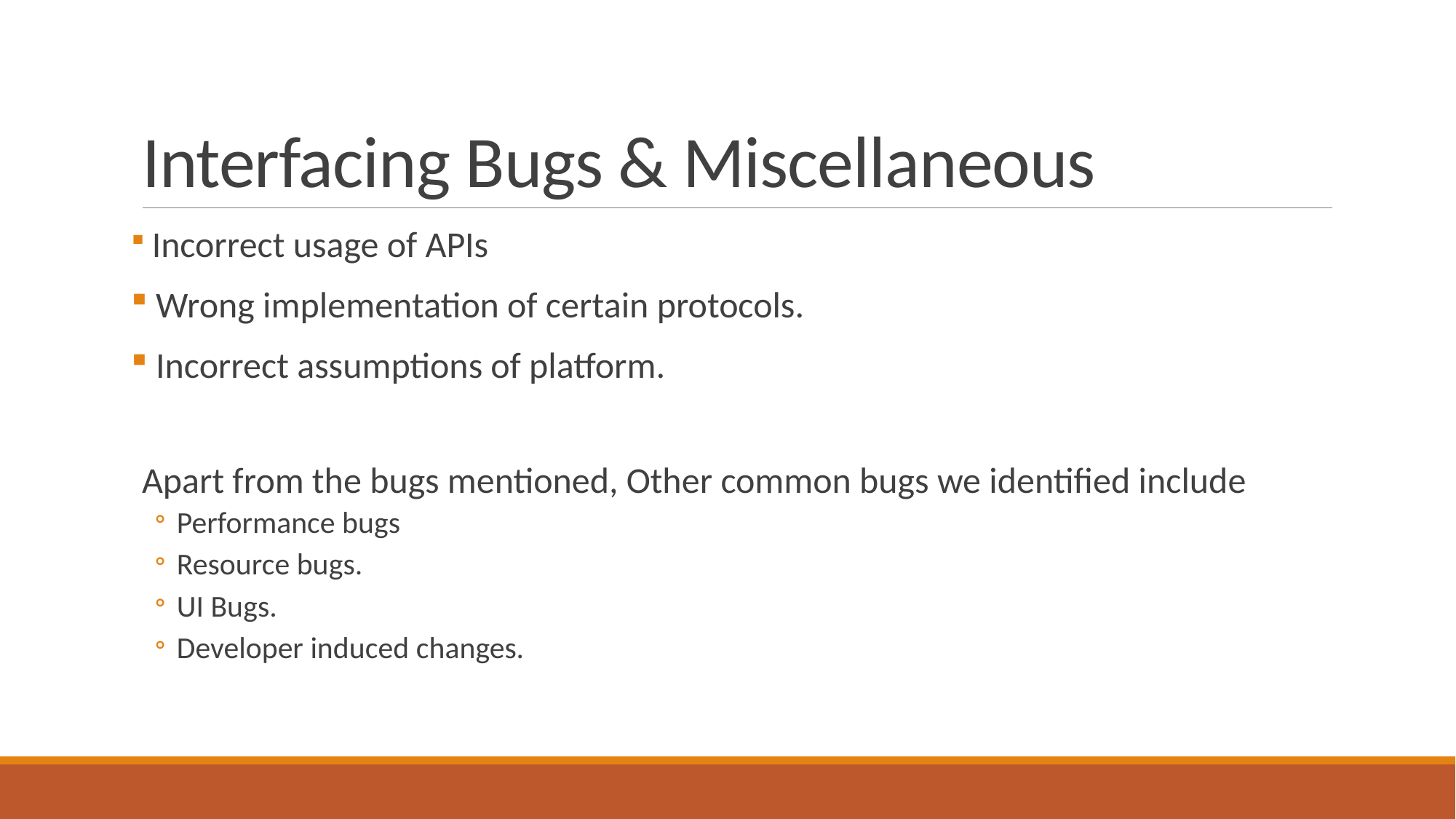

# Interfacing Bugs & Miscellaneous
 Incorrect usage of APIs
 Wrong implementation of certain protocols.
 Incorrect assumptions of platform.

Apart from the bugs mentioned, Other common bugs we identified include
Performance bugs
Resource bugs.
UI Bugs.
Developer induced changes.